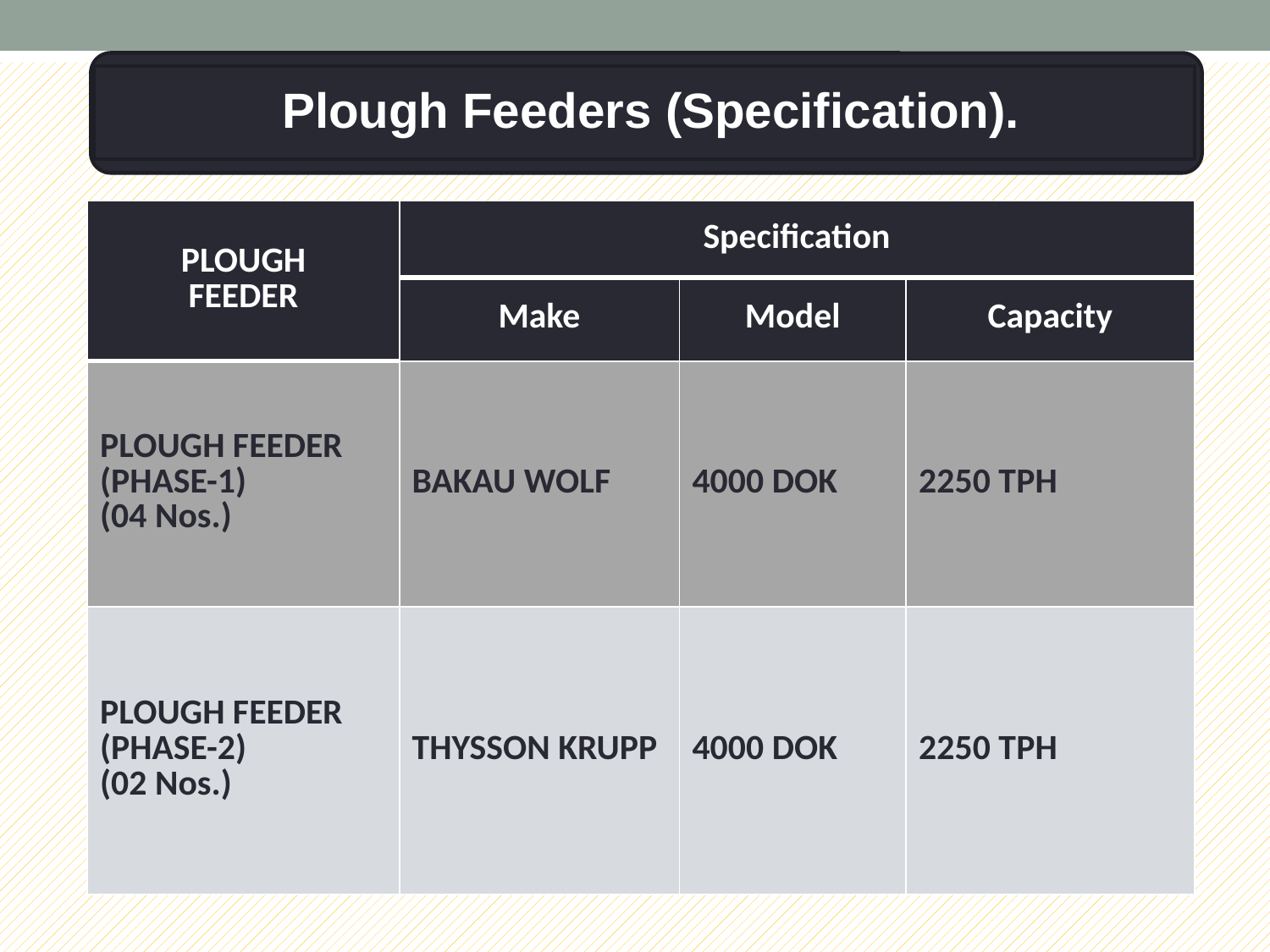

Plough Feeders (Specification).
| PLOUGH FEEDER | Specification |  |  |
| --- | --- | --- | --- |
|  | Make | Model | Capacity |
| PLOUGH FEEDER (PHASE-1) (04 Nos.) | BAKAU WOLF | 4000 DOK | 2250 TPH |
| PLOUGH FEEDER (PHASE-2) (02 Nos.) | THYSSON KRUPP | 4000 DOK | 2250 TPH |